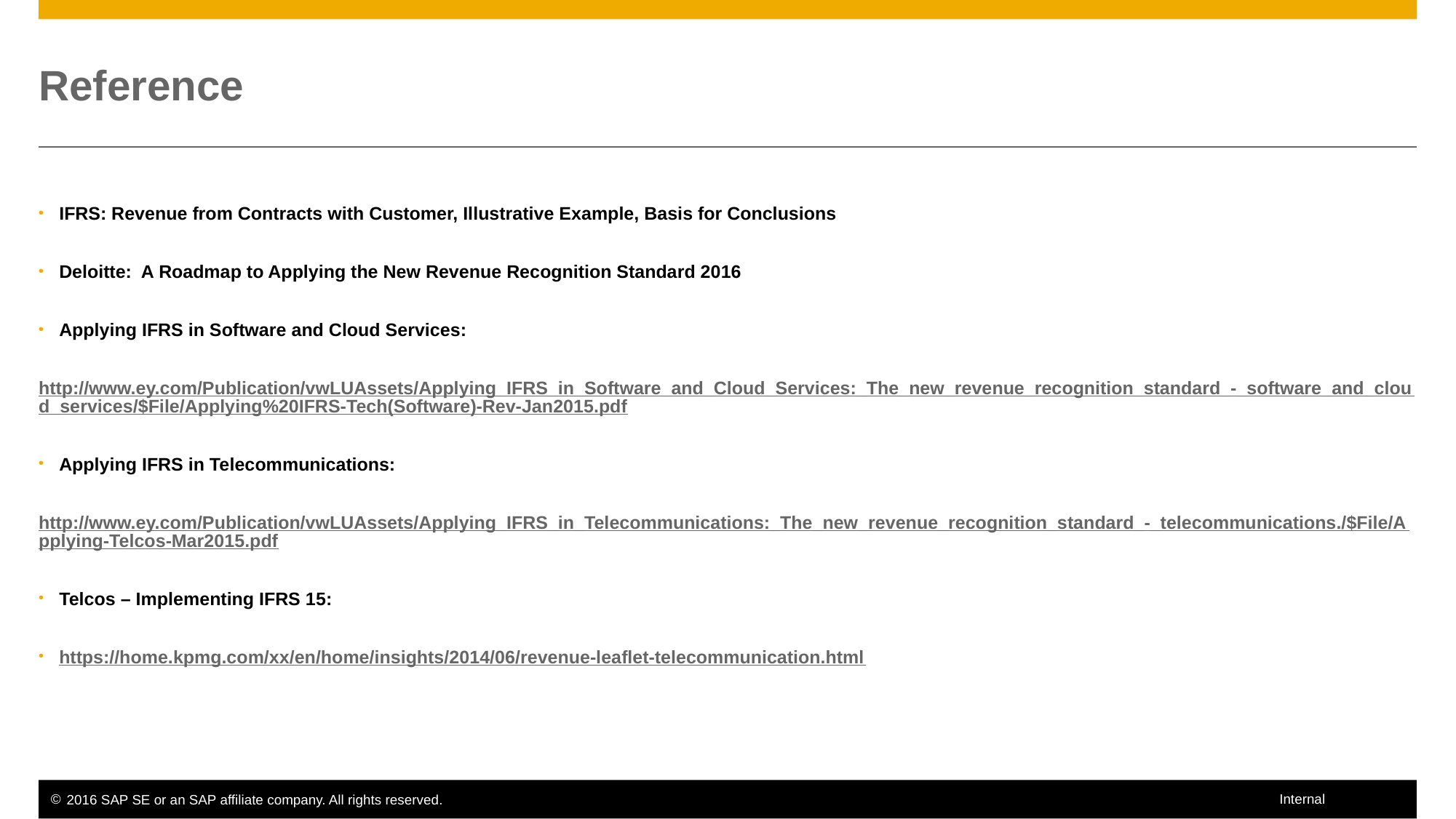

# Reference
IFRS: Revenue from Contracts with Customer, Illustrative Example, Basis for Conclusions
Deloitte:  A Roadmap to Applying the New Revenue Recognition Standard 2016
Applying IFRS in Software and Cloud Services:
http://www.ey.com/Publication/vwLUAssets/Applying_IFRS_in_Software_and_Cloud_Services:_The_new_revenue_recognition_standard_-_software_and_cloud_services/$File/Applying%20IFRS-Tech(Software)-Rev-Jan2015.pdf
Applying IFRS in Telecommunications:
http://www.ey.com/Publication/vwLUAssets/Applying_IFRS_in_Telecommunications:_The_new_revenue_recognition_standard_-_telecommunications./$File/Applying-Telcos-Mar2015.pdf
Telcos – Implementing IFRS 15:
https://home.kpmg.com/xx/en/home/insights/2014/06/revenue-leaflet-telecommunication.html